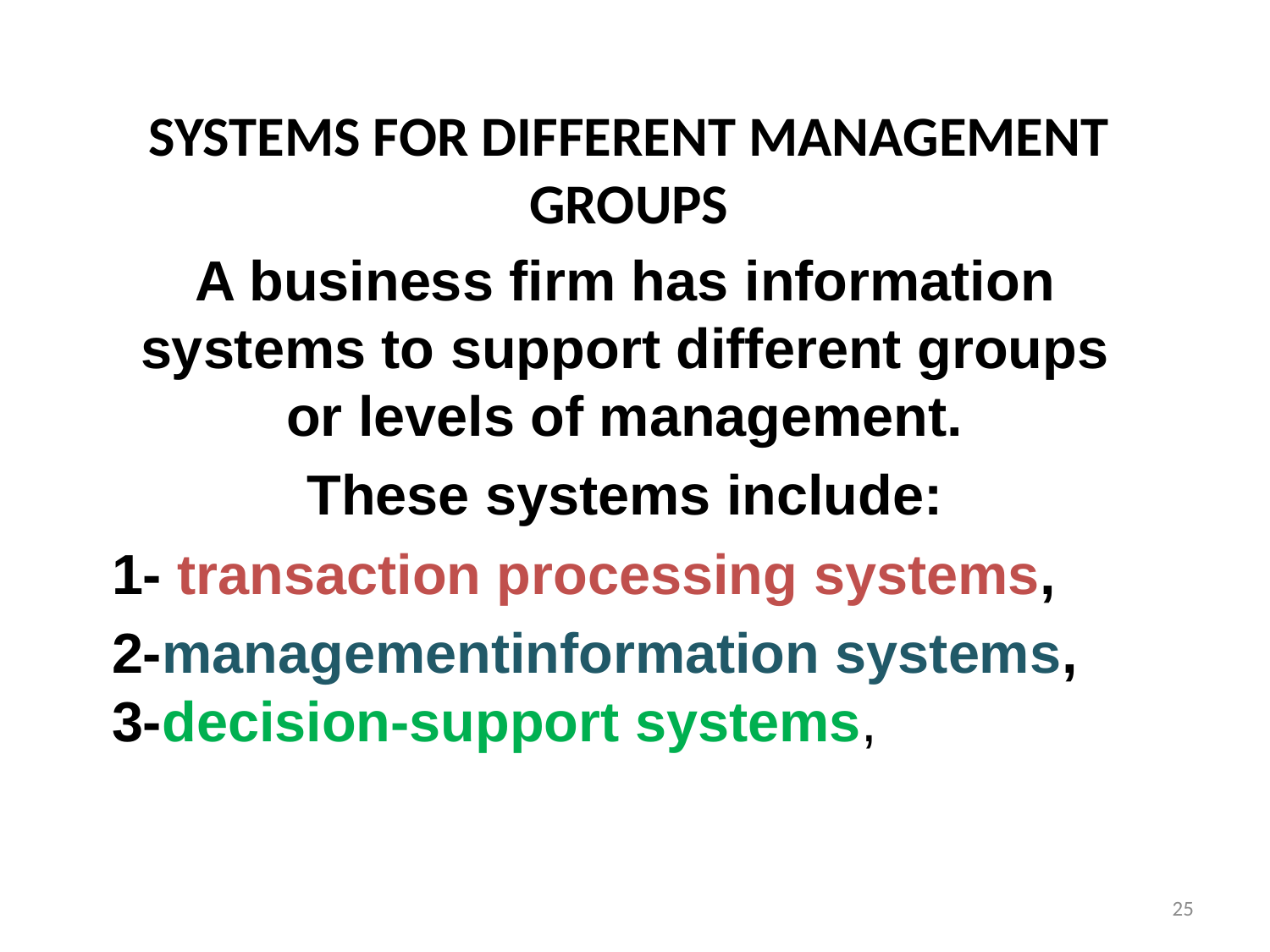

# SYSTEMS FOR DIFFERENT MANAGEMENT GROUPS
A business firm has information systems to support different groups or levels of management.
These systems include:
1- transaction processing systems,
2-managementinformation systems, 3-decision-support systems,
25